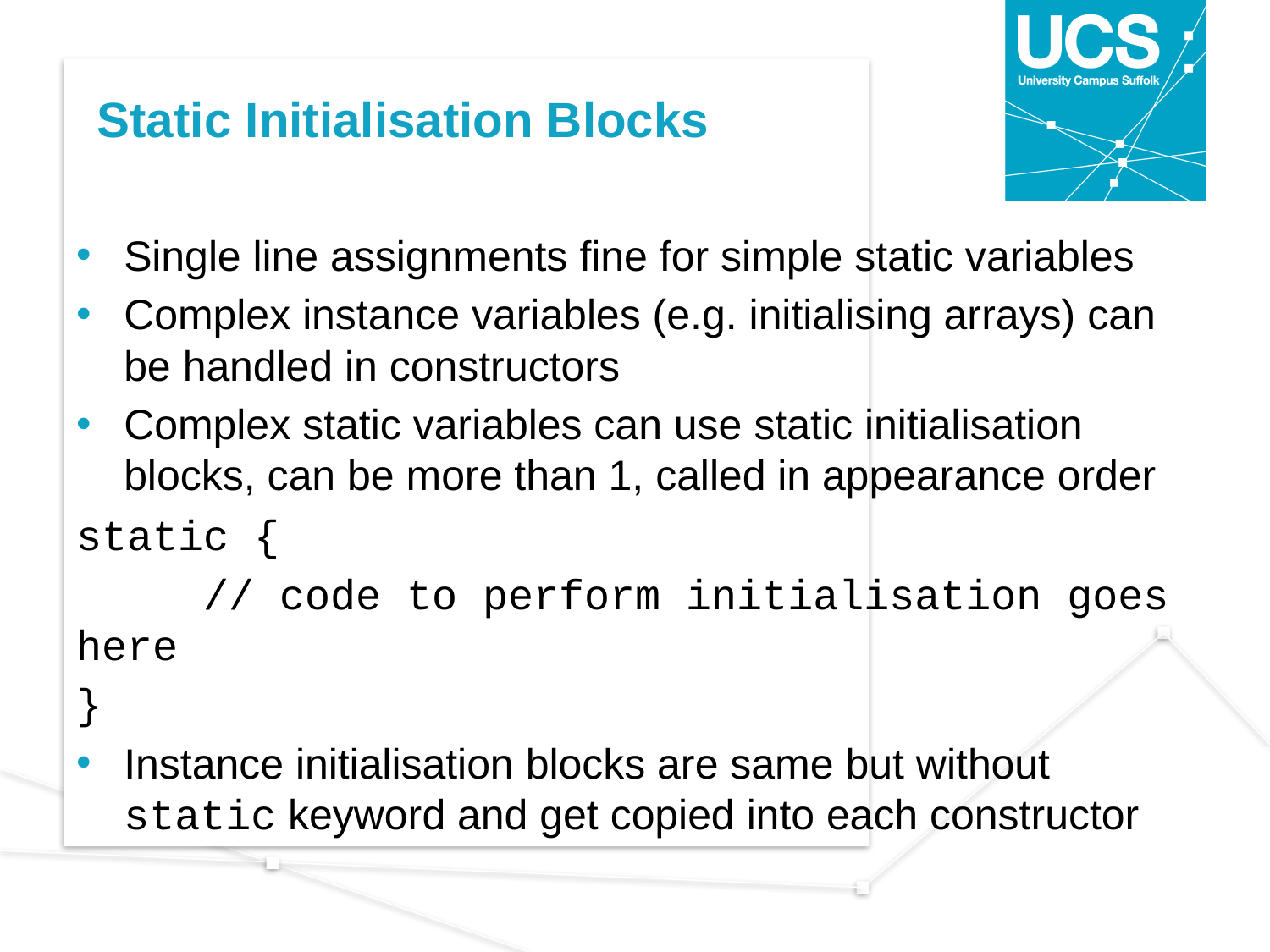

# Static Initialisation Blocks
Single line assignments fine for simple static variables
Complex instance variables (e.g. initialising arrays) can be handled in constructors
Complex static variables can use static initialisation blocks, can be more than 1, called in appearance order
static {
	// code to perform initialisation goes here
}
Instance initialisation blocks are same but without static keyword and get copied into each constructor